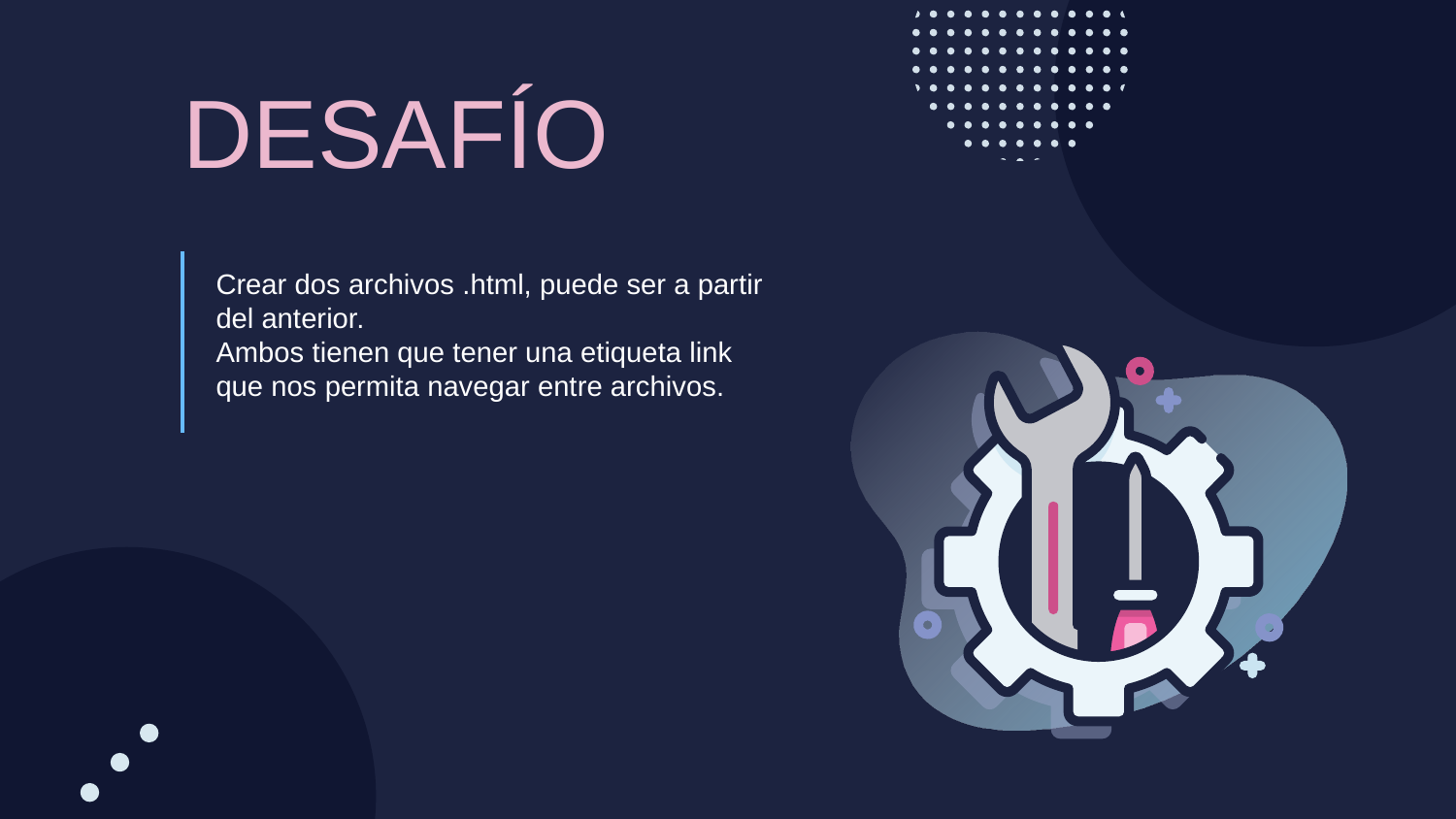

DESAFÍO
Crear dos archivos .html, puede ser a partir del anterior.
Ambos tienen que tener una etiqueta link que nos permita navegar entre archivos.